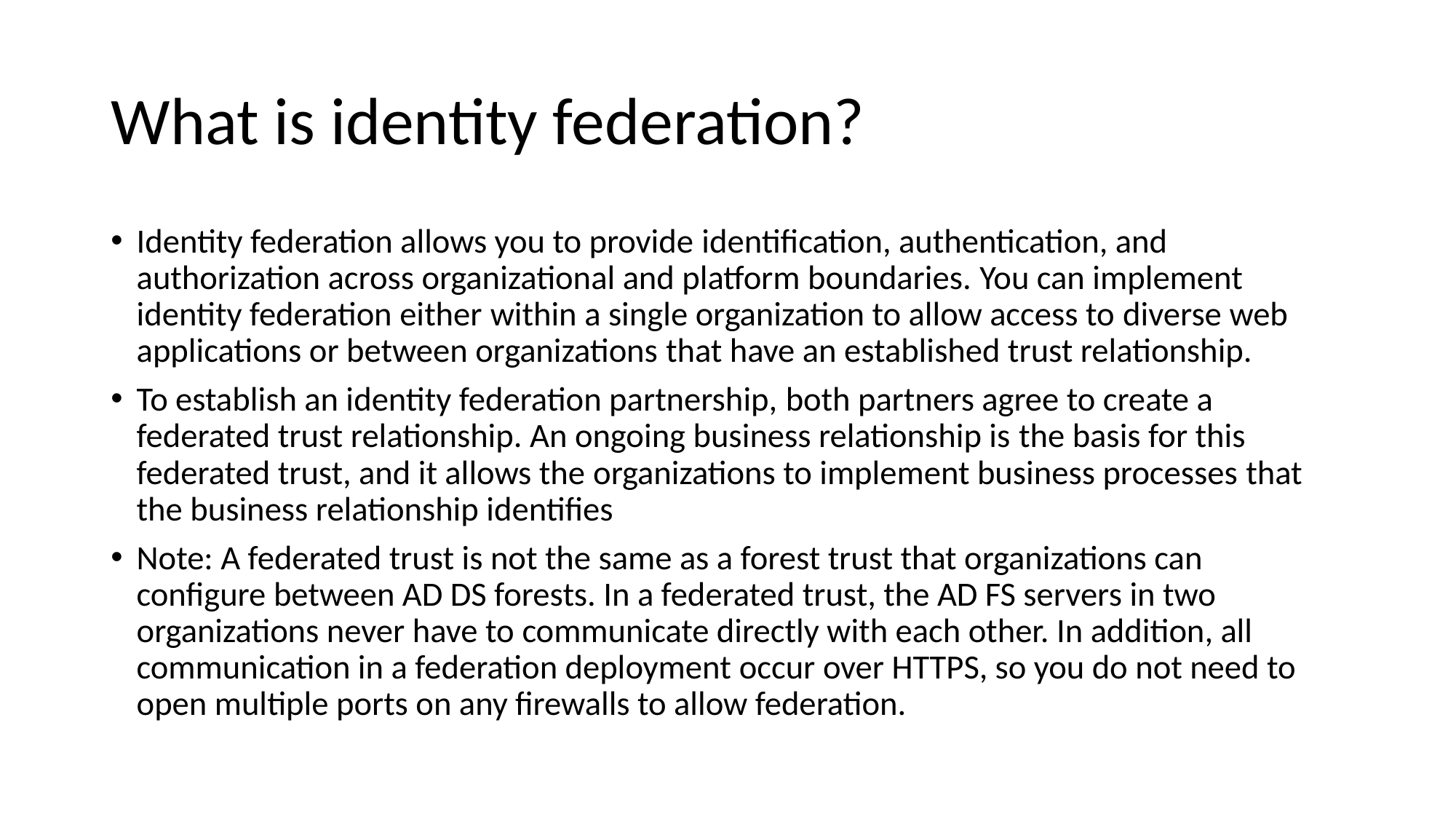

# What is identity federation?
Identity federation allows you to provide identification, authentication, and authorization across organizational and platform boundaries. You can implement identity federation either within a single organization to allow access to diverse web applications or between organizations that have an established trust relationship.
To establish an identity federation partnership, both partners agree to create a federated trust relationship. An ongoing business relationship is the basis for this federated trust, and it allows the organizations to implement business processes that the business relationship identifies
Note: A federated trust is not the same as a forest trust that organizations can configure between AD DS forests. In a federated trust, the AD FS servers in two organizations never have to communicate directly with each other. In addition, all communication in a federation deployment occur over HTTPS, so you do not need to open multiple ports on any firewalls to allow federation.